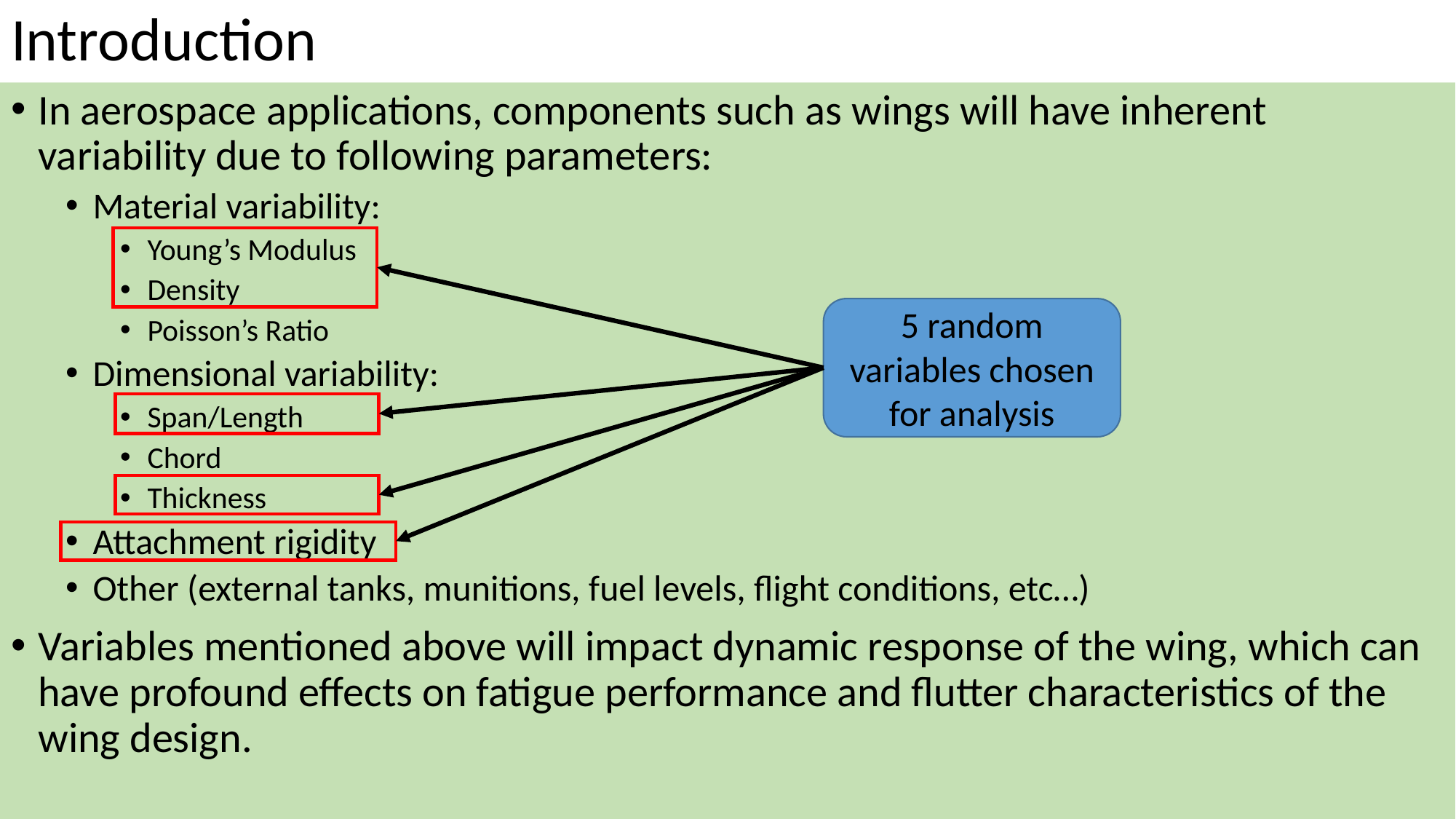

# Introduction
In aerospace applications, components such as wings will have inherent variability due to following parameters:
Material variability:
Young’s Modulus
Density
Poisson’s Ratio
Dimensional variability:
Span/Length
Chord
Thickness
Attachment rigidity
Other (external tanks, munitions, fuel levels, flight conditions, etc…)
Variables mentioned above will impact dynamic response of the wing, which can have profound effects on fatigue performance and flutter characteristics of the wing design.

5 random variables chosen for analysis